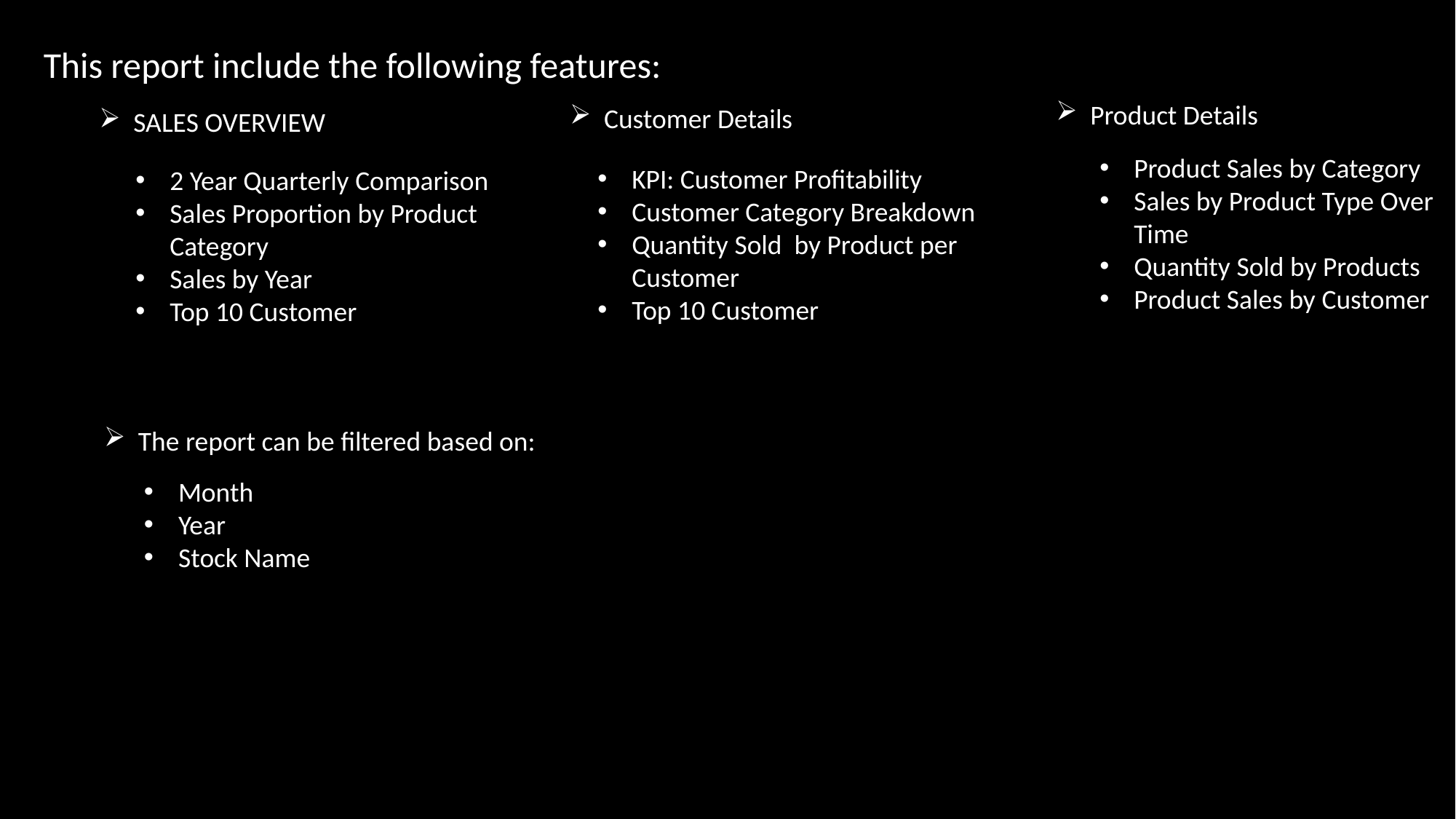

This report include the following features:
Product Details
Customer Details
SALES OVERVIEW
Product Sales by Category
Sales by Product Type Over Time
Quantity Sold by Products
Product Sales by Customer
KPI: Customer Profitability
Customer Category Breakdown
Quantity Sold  by Product per Customer
Top 10 Customer
2 Year Quarterly Comparison
Sales Proportion by Product Category
Sales by Year
Top 10 Customer
The report can be filtered based on:
Month
Year
Stock Name